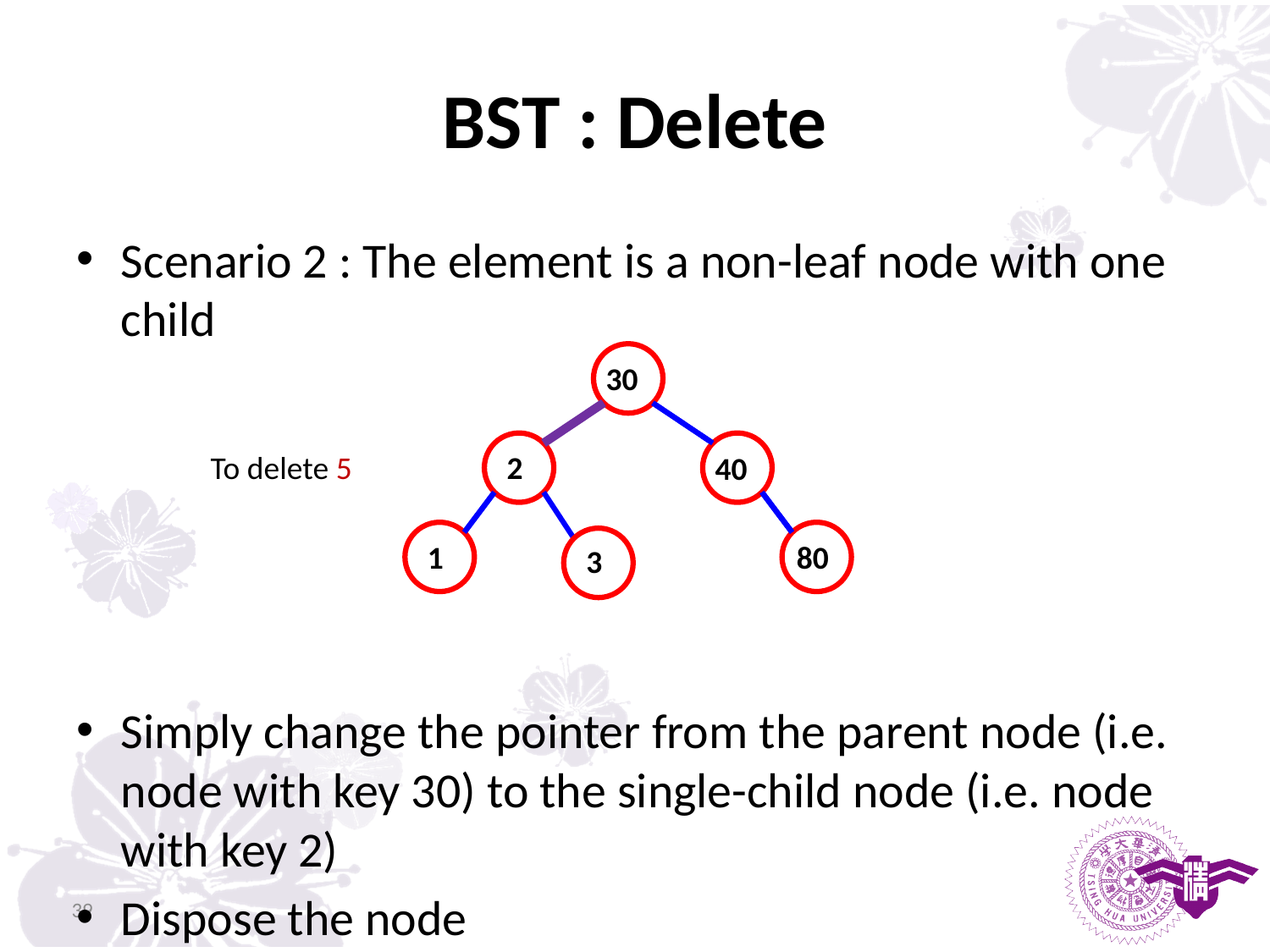

# BST : Delete
Scenario 2 : The element is a non-leaf node with one child

Simply change the pointer from the parent node (i.e. node with key 30) to the single-child node (i.e. node with key 2)
Dispose the node

30

2

40

80

1

3

To delete 5
39